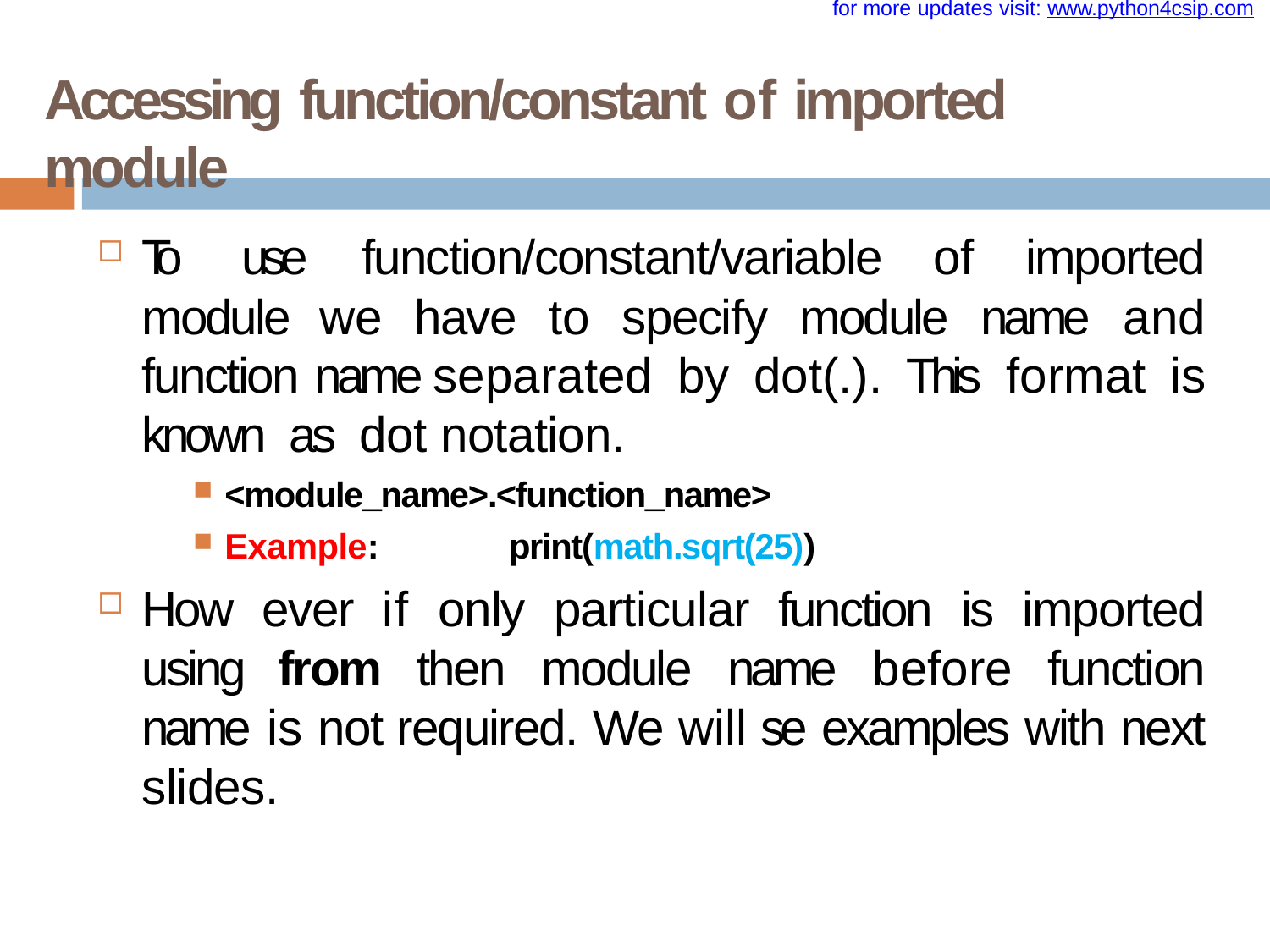

for more updates visit: www.python4csip.com
# Accessing function/constant of imported module
To use function/constant/variable of imported module we have to specify module name and function name separated by dot(.). This format is known as dot notation.
<module_name>.<function_name>
Example:	print(math.sqrt(25))
How ever if only particular function is imported using from then module name before function name is not required. We will se examples with next slides.